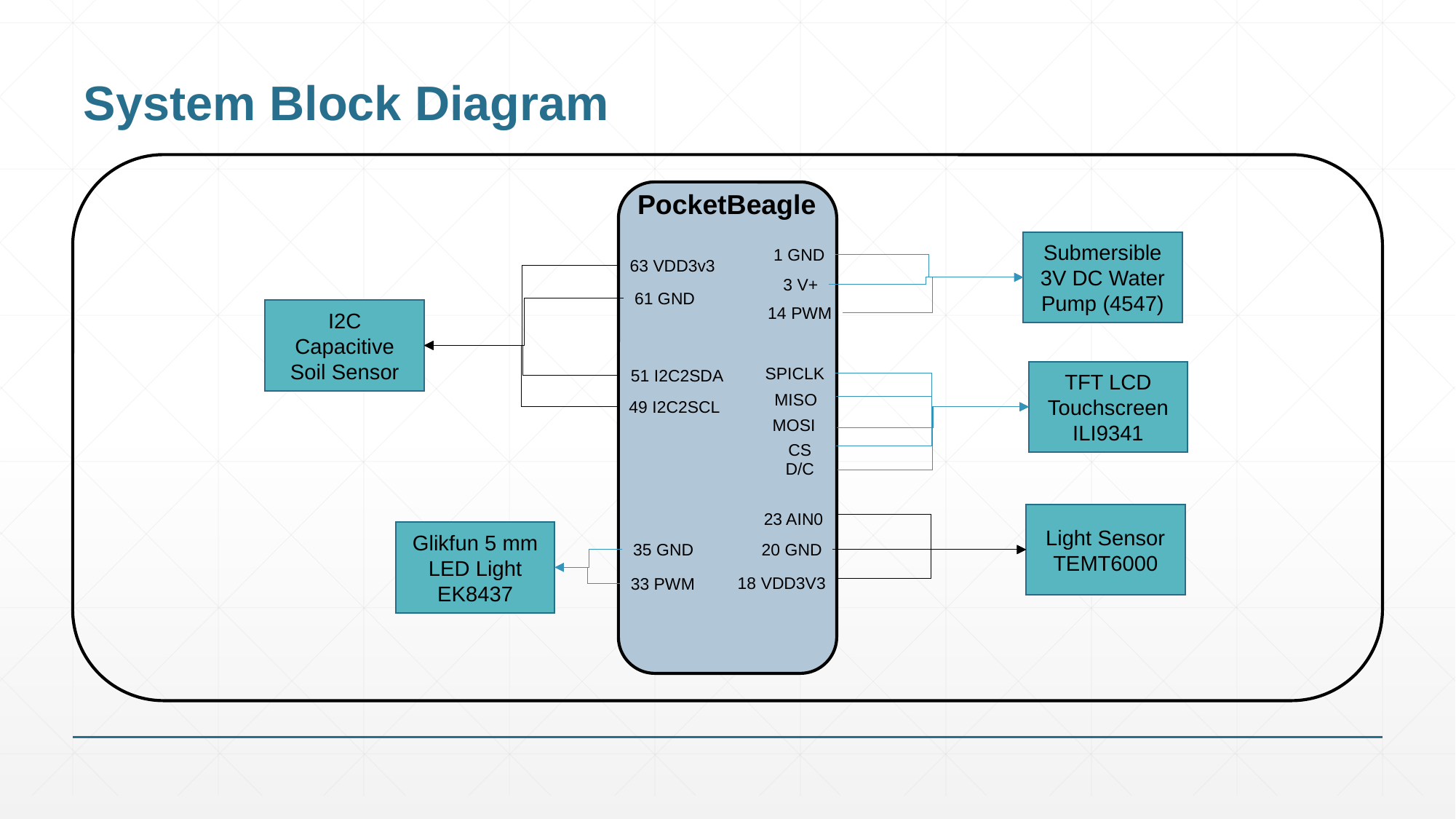

# System Block Diagram

PocketBeagle
Submersible 3V DC Water Pump (4547)
1 GND
63 VDD3v3
3 V+
61 GND
14 PWM
I2C Capacitive Soil Sensor
SPICLK
51 I2C2SDA
TFT LCD Touchscreen
ILI9341
MISO
49 I2C2SCL
MOSI
CS
D/C
23 AIN0
Light Sensor
TEMT6000
Glikfun 5 mm LED Light
EK8437
35 GND
20 GND
18 VDD3V3
33 PWM